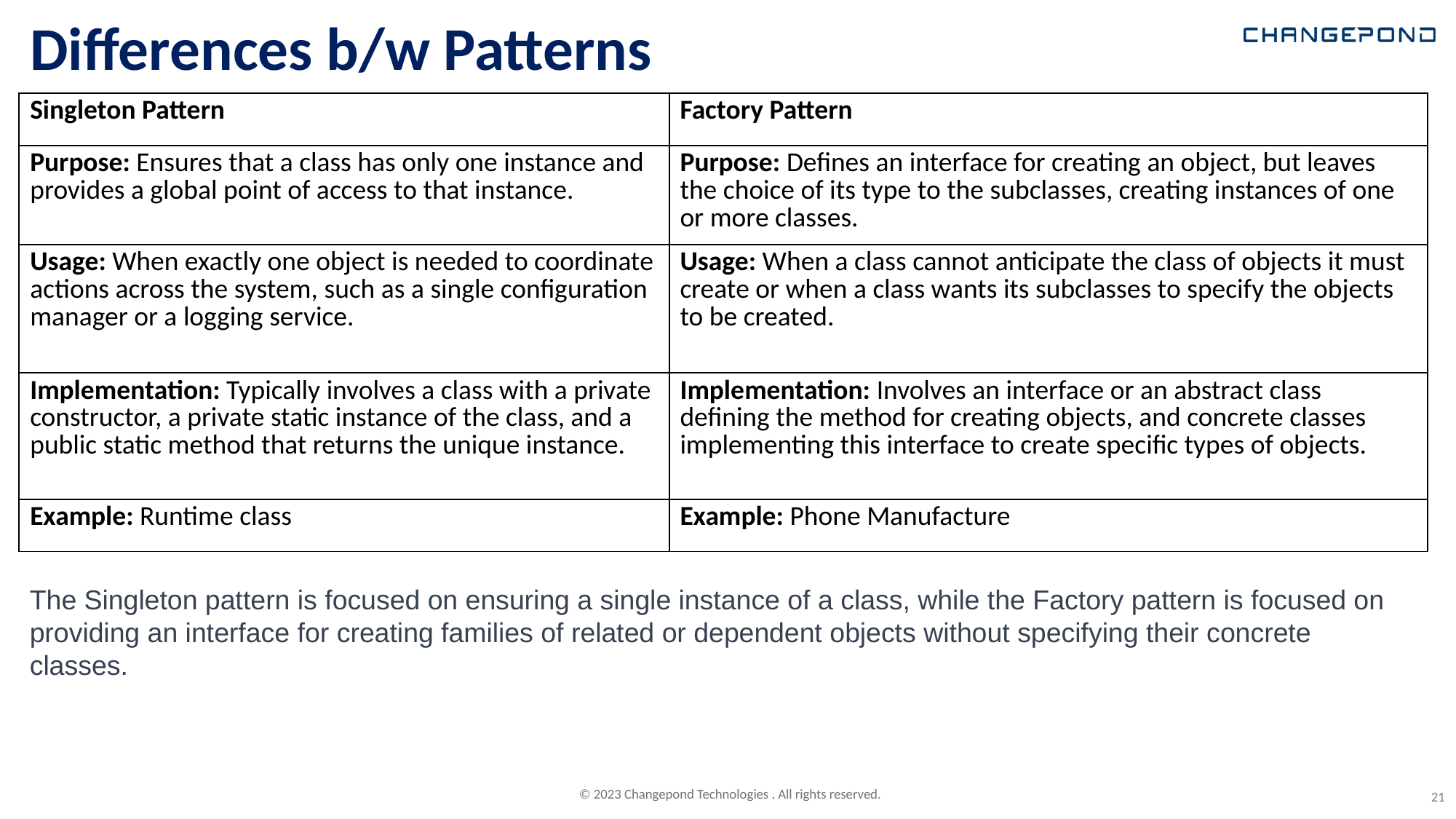

# Differences b/w Patterns
| Singleton Pattern | Factory Pattern |
| --- | --- |
| Purpose: Ensures that a class has only one instance and provides a global point of access to that instance. | Purpose: Defines an interface for creating an object, but leaves the choice of its type to the subclasses, creating instances of one or more classes. |
| Usage: When exactly one object is needed to coordinate actions across the system, such as a single configuration manager or a logging service. | Usage: When a class cannot anticipate the class of objects it must create or when a class wants its subclasses to specify the objects to be created. |
| Implementation: Typically involves a class with a private constructor, a private static instance of the class, and a public static method that returns the unique instance. | Implementation: Involves an interface or an abstract class defining the method for creating objects, and concrete classes implementing this interface to create specific types of objects. |
| Example: Runtime class | Example: Phone Manufacture |
The Singleton pattern is focused on ensuring a single instance of a class, while the Factory pattern is focused on providing an interface for creating families of related or dependent objects without specifying their concrete classes.